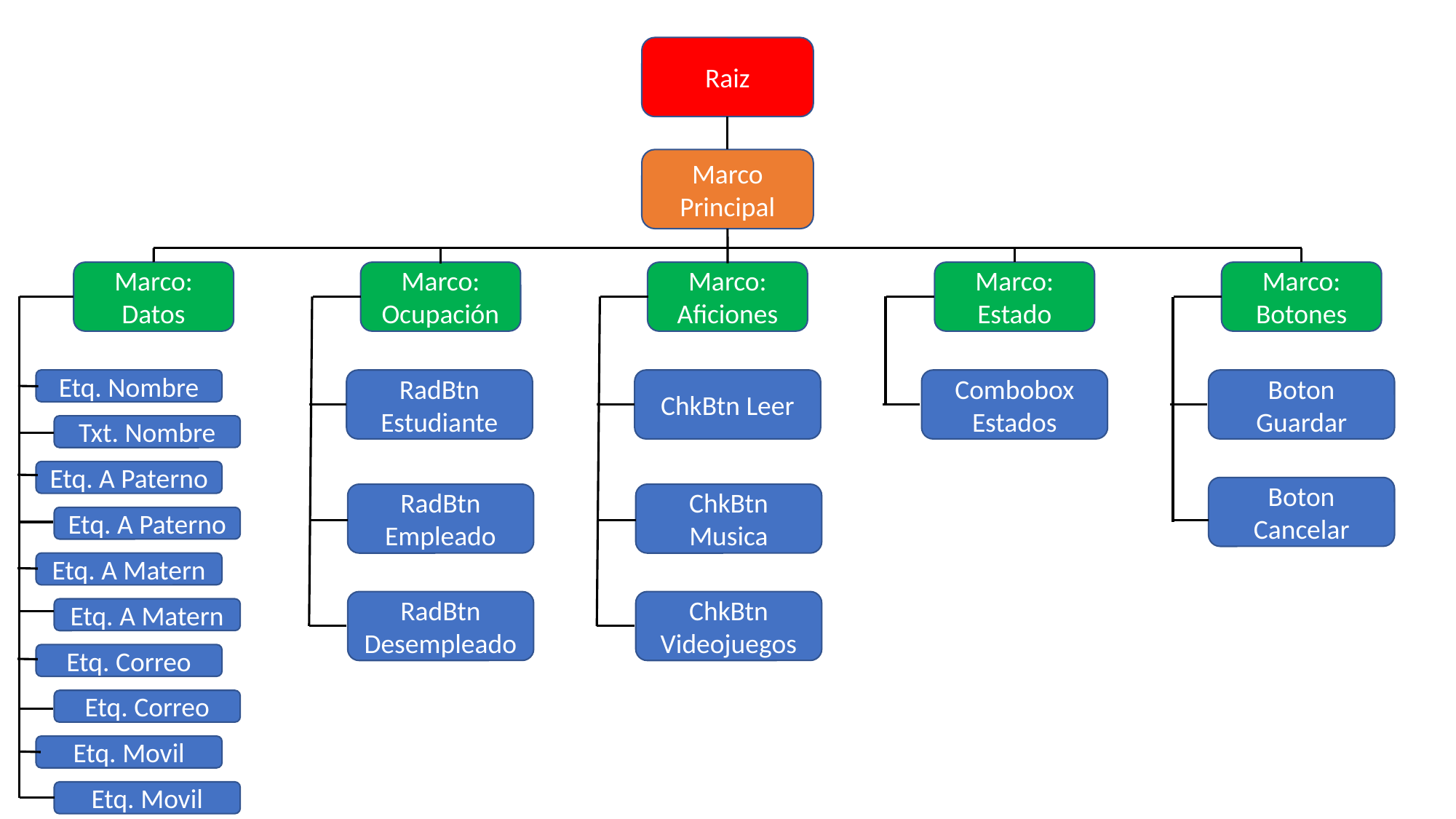

Raiz
Marco Principal
Marco: Datos
Marco: Ocupación
Marco: Aficiones
Marco: Estado
Marco: Botones
Boton Guardar
Combobox Estados
Etq. Nombre
RadBtn Estudiante
ChkBtn Leer
Txt. Nombre
Etq. A Paterno
Boton Cancelar
RadBtn Empleado
ChkBtn Musica
Etq. A Paterno
Etq. A Matern
RadBtn Desempleado
ChkBtn Videojuegos
Etq. A Matern
Etq. Correo
Etq. Correo
Etq. Movil
Etq. Movil